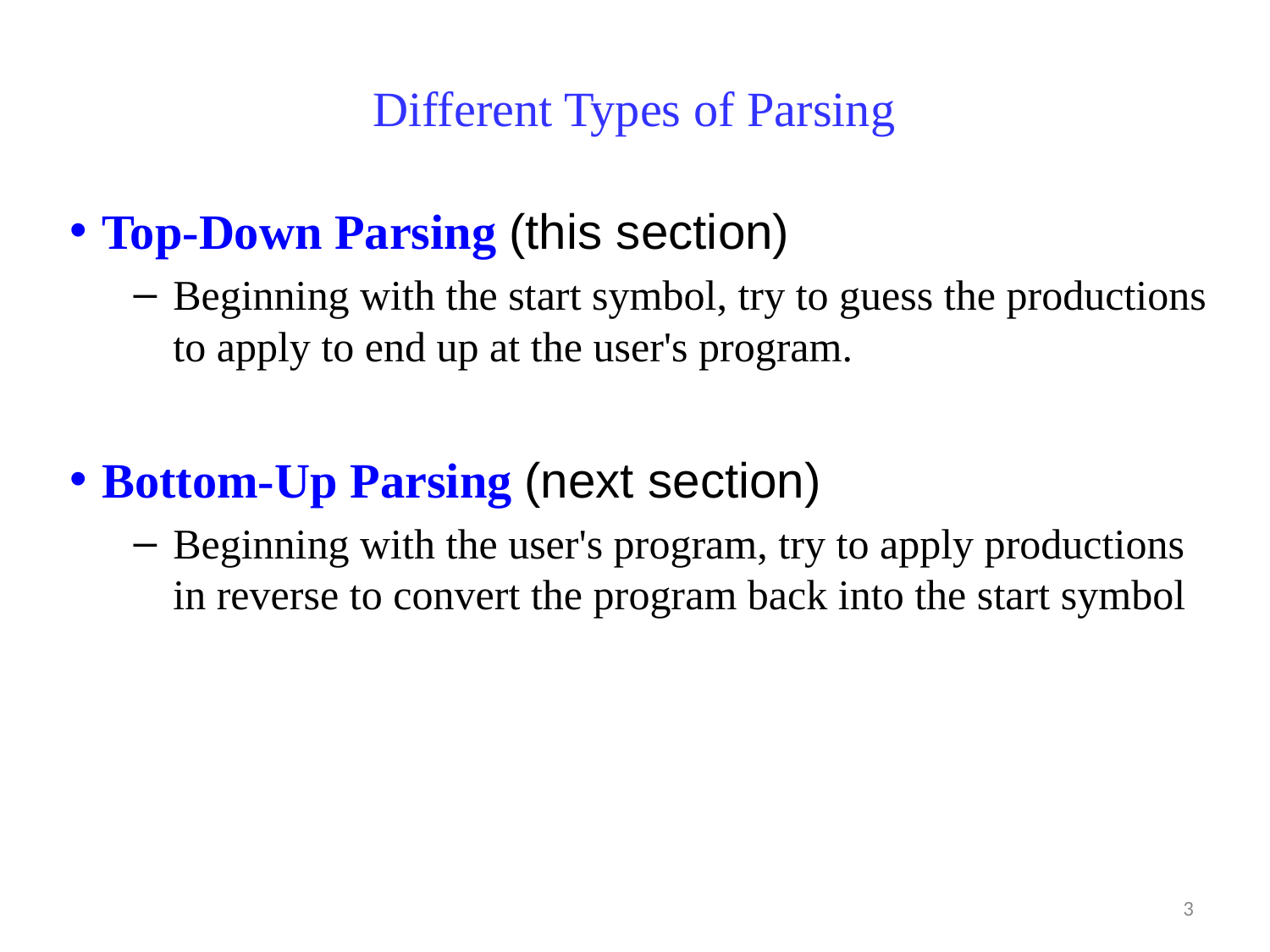

# Different Types of Parsing
Top-Down Parsing (this section)
Beginning with the start symbol, try to guess the productions to apply to end up at the user's program.

Bottom-Up Parsing (next section)
Beginning with the user's program, try to apply productions in reverse to convert the program back into the start symbol
3